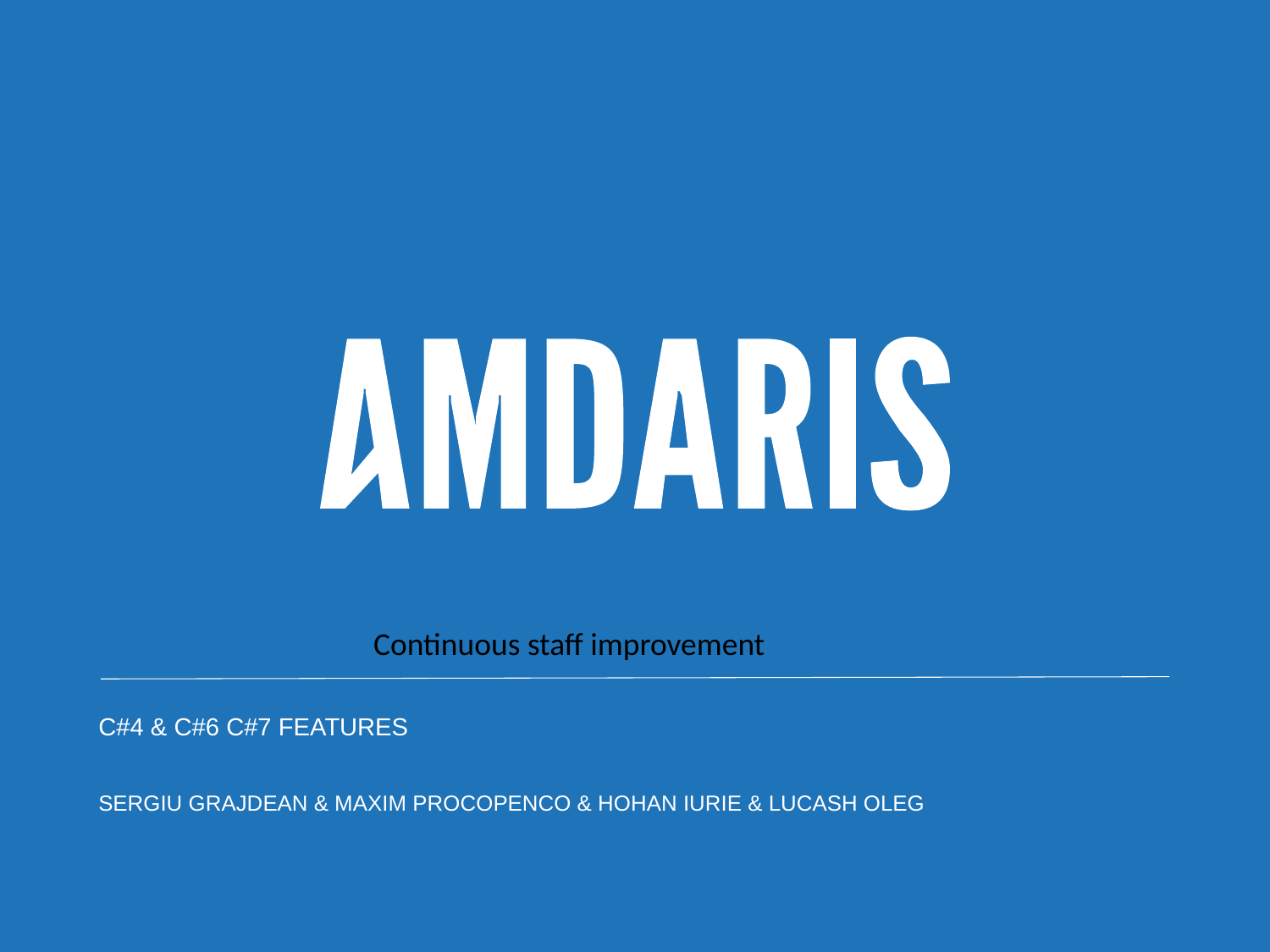

Continuous staff improvement
# C#4 & C#6 C#7 features
Sergiu Grajdean & Maxim Procopenco & Hohan Iurie & Lucash oleg